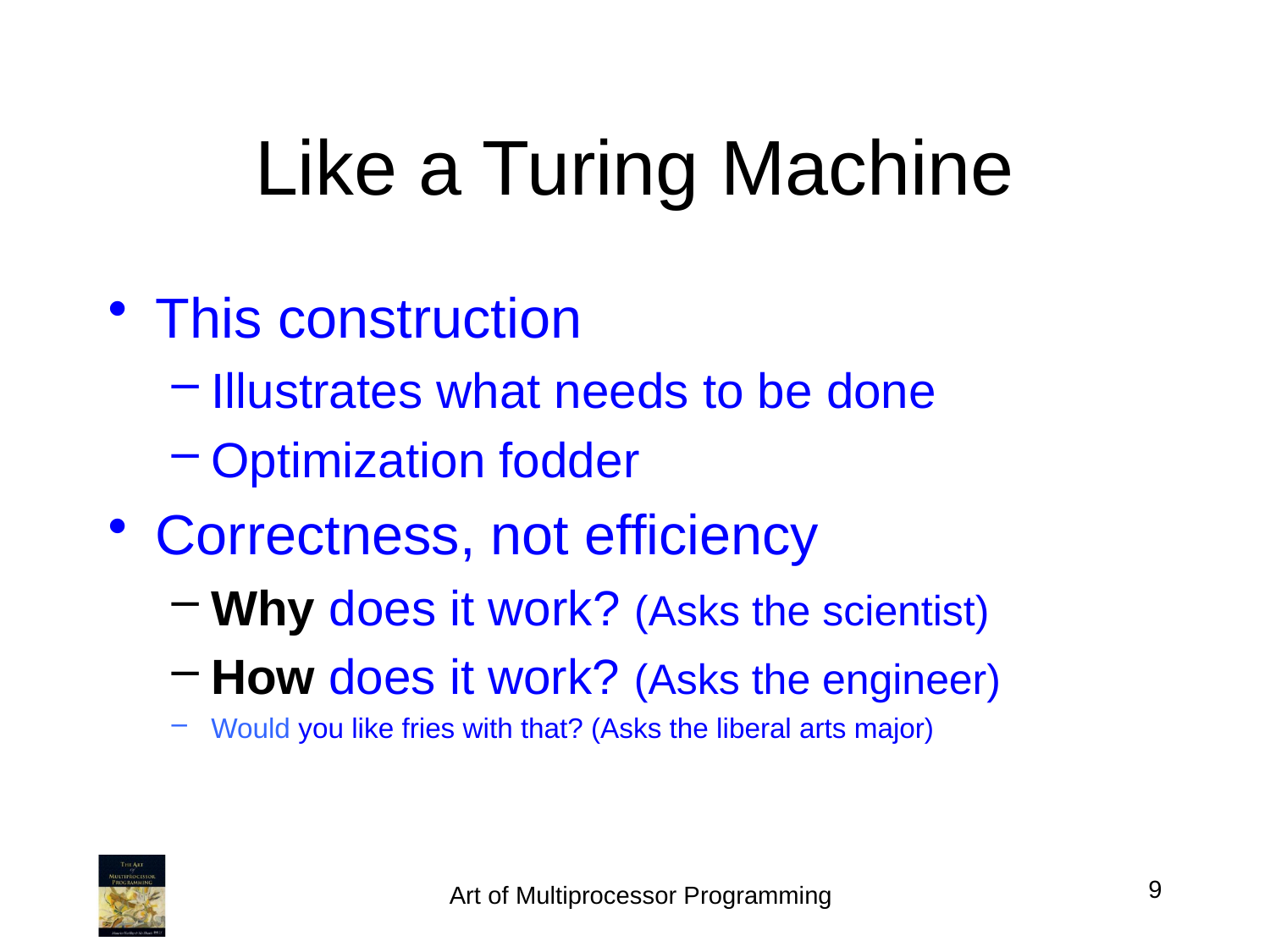

# Like a Turing Machine
This construction
Illustrates what needs to be done
Optimization fodder
Correctness, not efficiency
Why does it work? (Asks the scientist)
How does it work? (Asks the engineer)
Would you like fries with that? (Asks the liberal arts major)
9
Art of Multiprocessor Programming